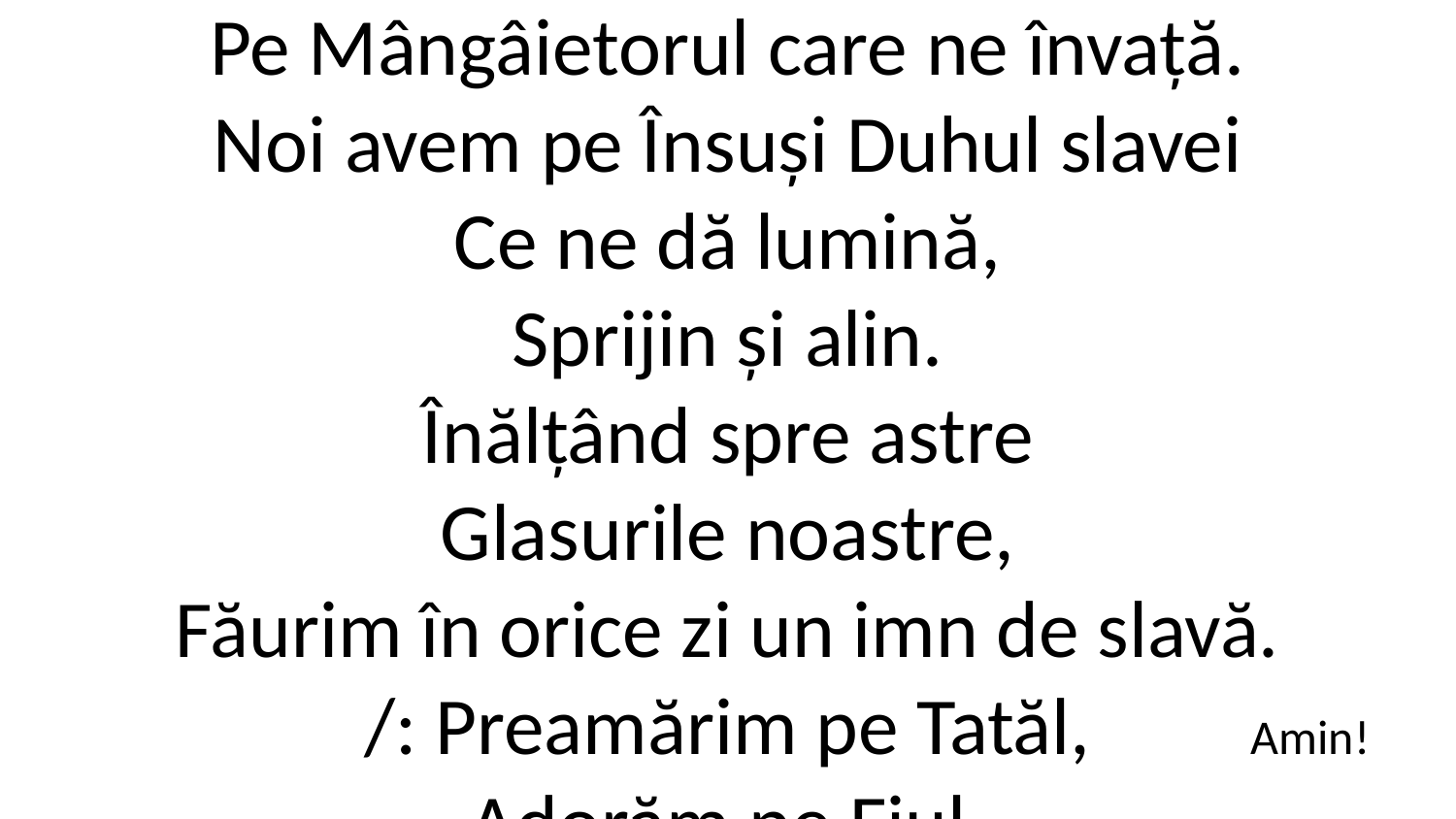

3. Noi avem aici, cu noi în viață
Pe Mângâietorul care ne învață.
Noi avem pe Însuși Duhul slavei
Ce ne dă lumină,
Sprijin și alin.
Înălțând spre astre
Glasurile noastre,
Făurim în orice zi un imn de slavă.
/: Preamărim pe Tatăl,
Adorăm pe Fiul,
Și trăim prin Duhul Sfânt. Amin. :/

Amin!